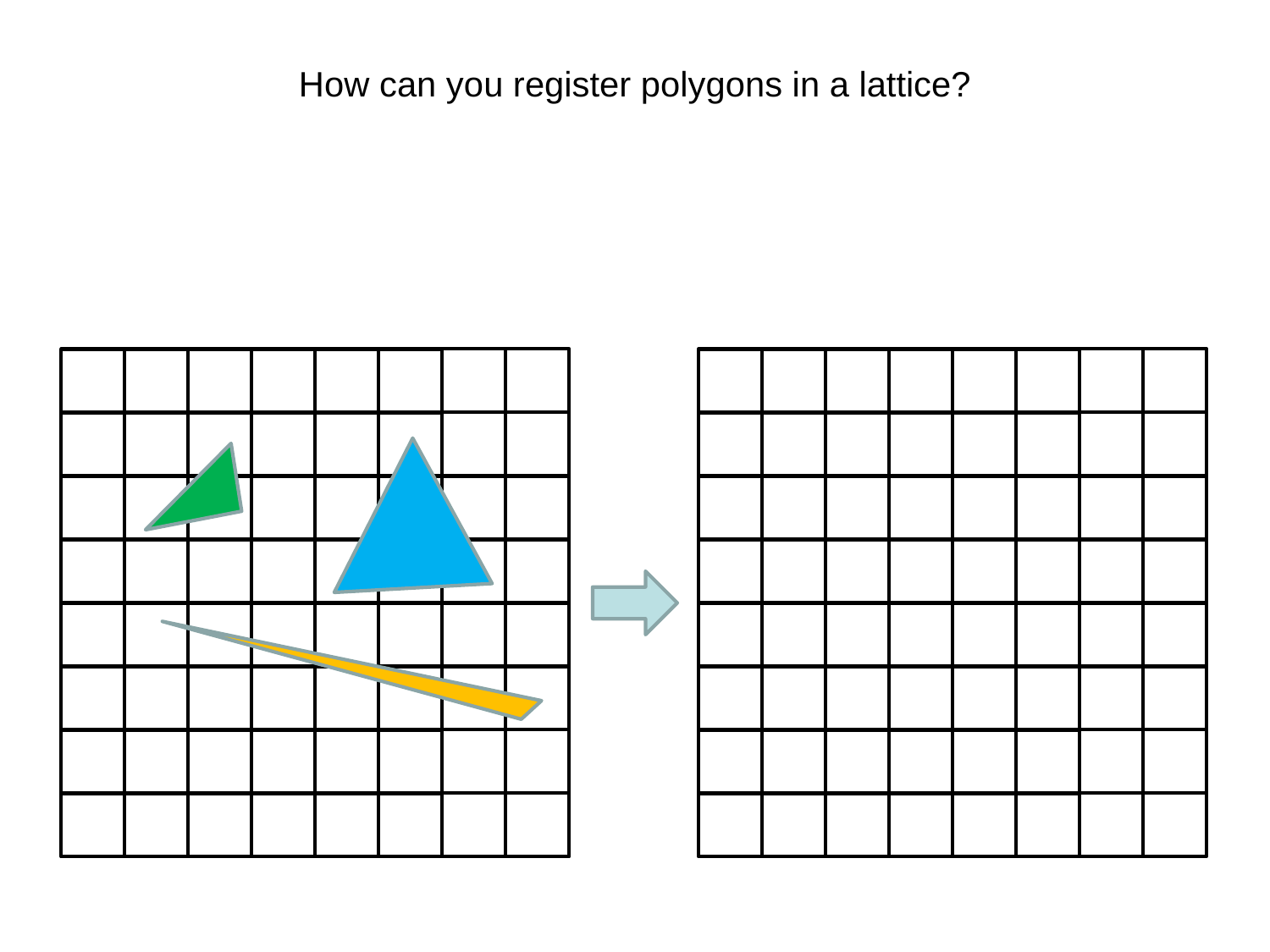

# How can you register polygons in a lattice?